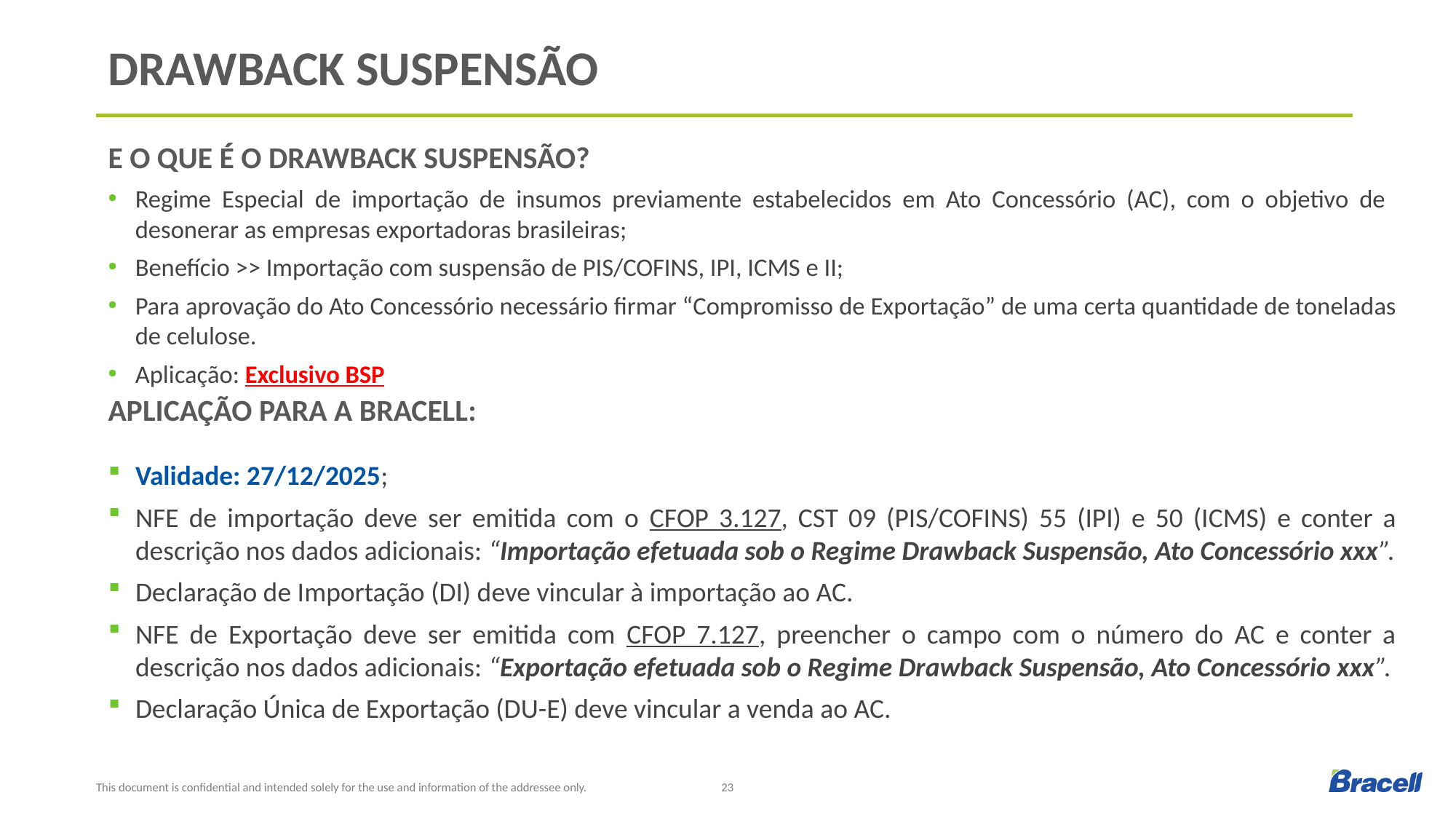

# DRAWBACK SUSPENSÃO
E O QUE É O DRAWBACK SUSPENSÃO?
Regime Especial de importação de insumos previamente estabelecidos em Ato Concessório (AC), com o objetivo de  desonerar as empresas exportadoras brasileiras;
Benefício >> Importação com suspensão de PIS/COFINS, IPI, ICMS e II;
Para aprovação do Ato Concessório necessário firmar “Compromisso de Exportação” de uma certa quantidade de toneladas de celulose.
Aplicação: Exclusivo BSP

Aplicação para a bracell:
Validade: 27/12/2025;
NFE de importação deve ser emitida com o CFOP 3.127, CST 09 (PIS/COFINS) 55 (IPI) e 50 (ICMS) e conter a descrição nos dados adicionais: “Importação efetuada sob o Regime Drawback Suspensão, Ato Concessório xxx”.
Declaração de Importação (DI) deve vincular à importação ao AC.
NFE de Exportação deve ser emitida com CFOP 7.127, preencher o campo com o número do AC e conter a descrição nos dados adicionais: “Exportação efetuada sob o Regime Drawback Suspensão, Ato Concessório xxx”.
Declaração Única de Exportação (DU-E) deve vincular a venda ao AC.